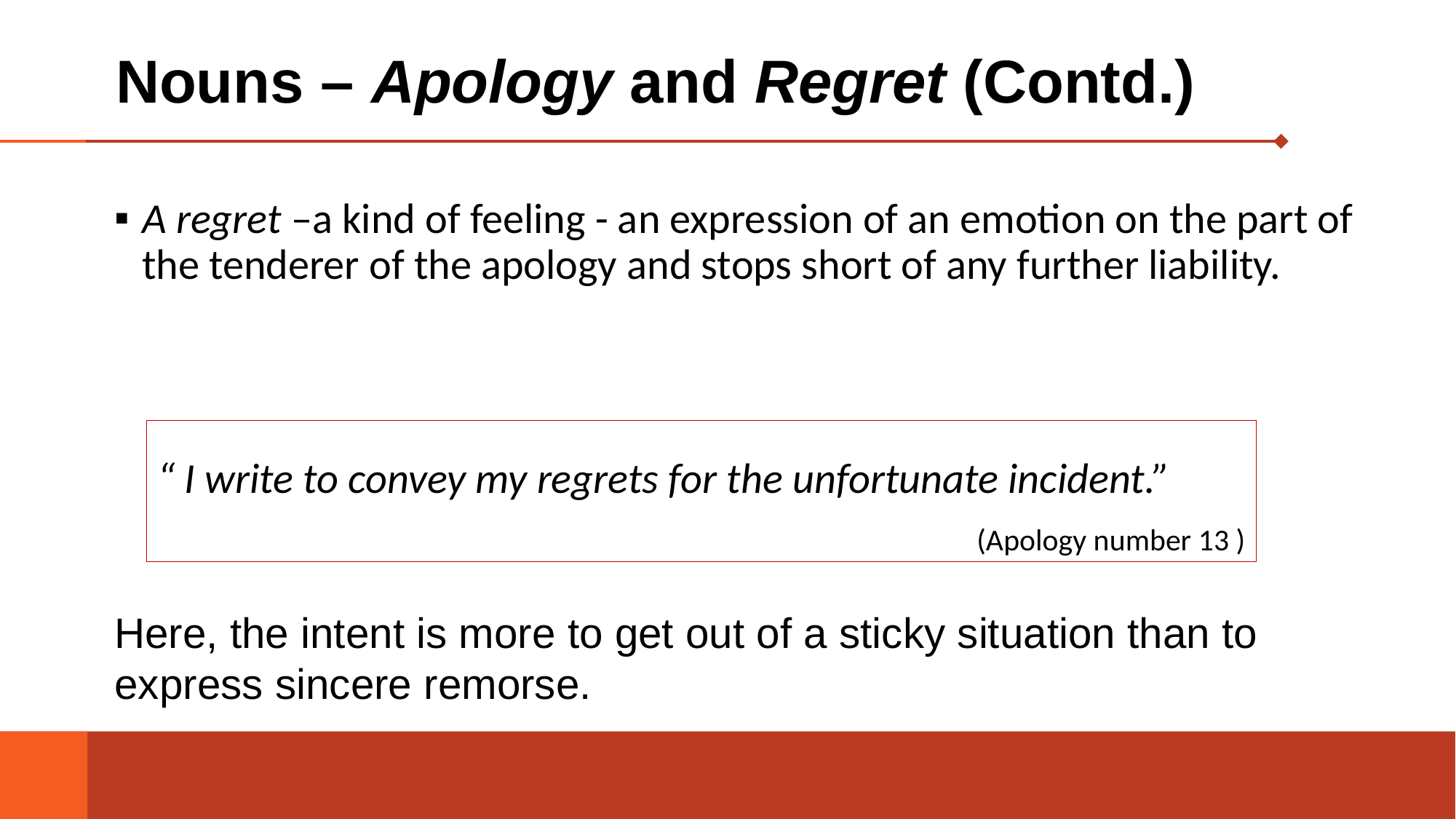

# Nouns – Apology and Regret (Contd.)
A regret –a kind of feeling - an expression of an emotion on the part of the tenderer of the apology and stops short of any further liability.

“ I write to convey my regrets for the unfortunate incident.”
(Apology number 13 )
Here, the intent is more to get out of a sticky situation than to express sincere remorse.